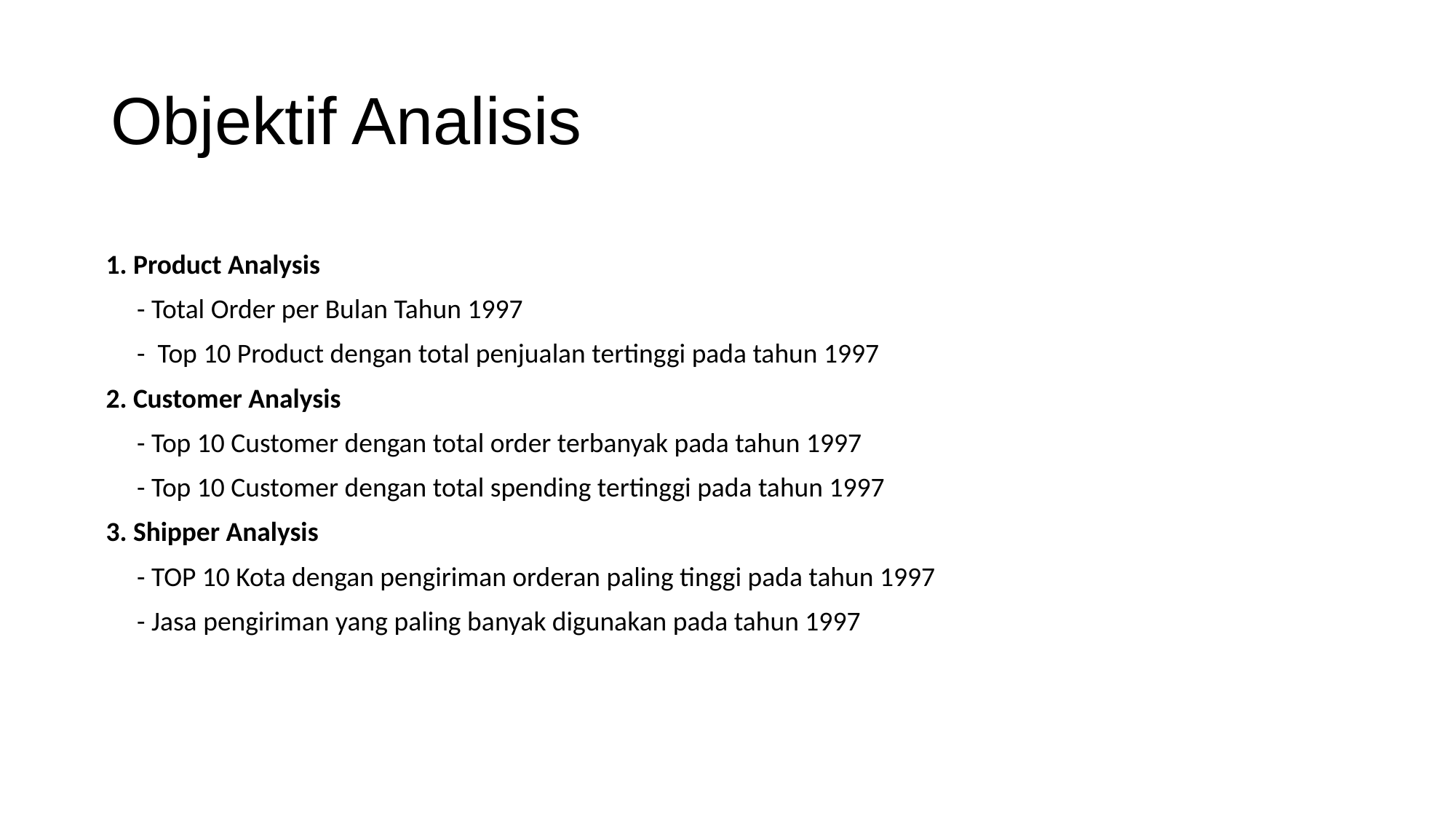

# Objektif Analisis
1. Product Analysis
     - Total Order per Bulan Tahun 1997
     -  Top 10 Product dengan total penjualan tertinggi pada tahun 1997
2. Customer Analysis
     - Top 10 Customer dengan total order terbanyak pada tahun 1997
     - Top 10 Customer dengan total spending tertinggi pada tahun 1997
3. Shipper Analysis
     - TOP 10 Kota dengan pengiriman orderan paling tinggi pada tahun 1997
     - Jasa pengiriman yang paling banyak digunakan pada tahun 1997